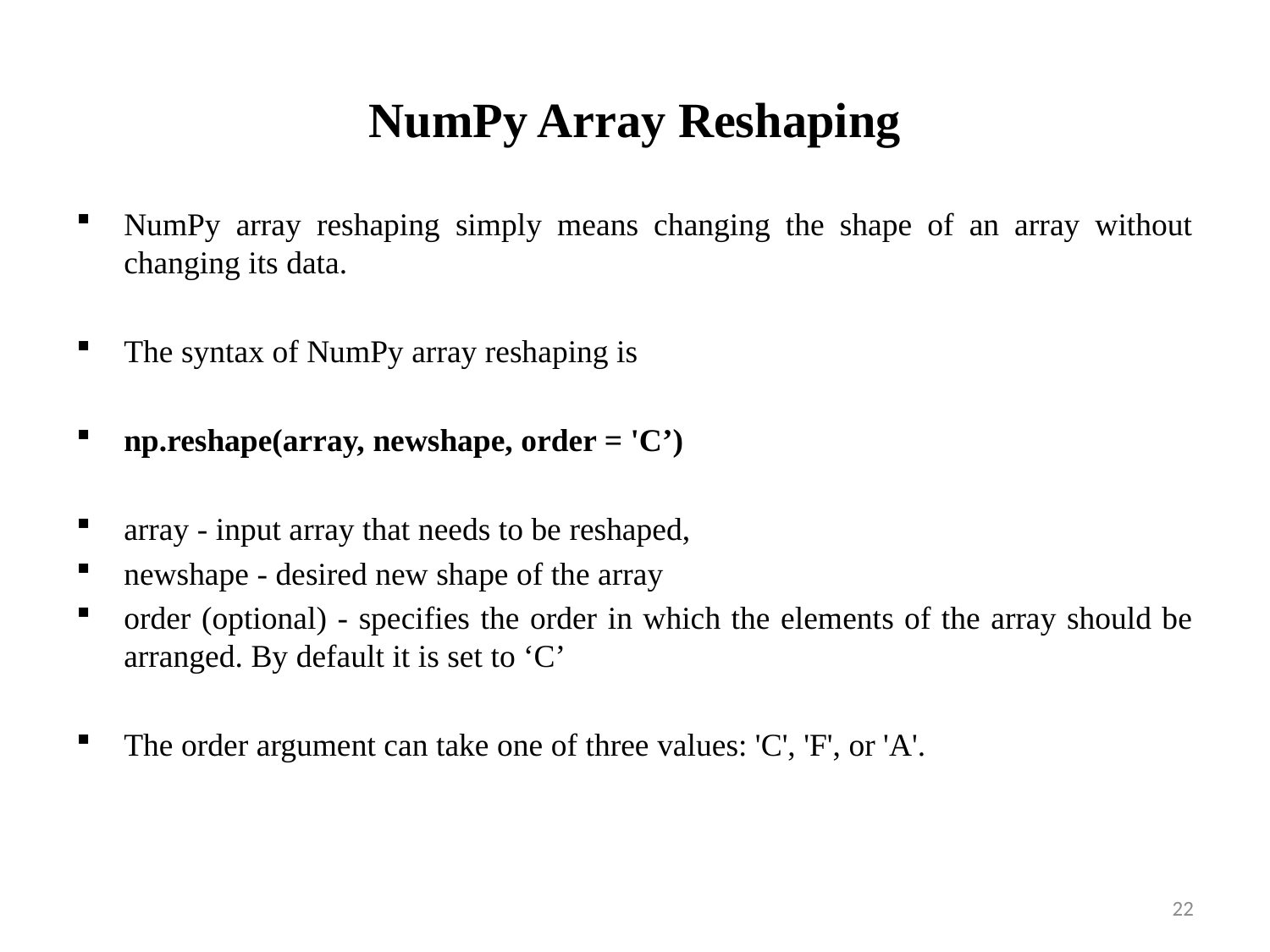

# NumPy Array Reshaping

NumPy array reshaping simply means changing the shape of an array without changing its data.

The syntax of NumPy array reshaping is

np.reshape(array, newshape, order = 'C’)

array - input array that needs to be reshaped,
newshape - desired new shape of the array
order (optional) - specifies the order in which the elements of the array should be arranged. By default it is set to ‘C’

The order argument can take one of three values: 'C', 'F', or 'A'.

22